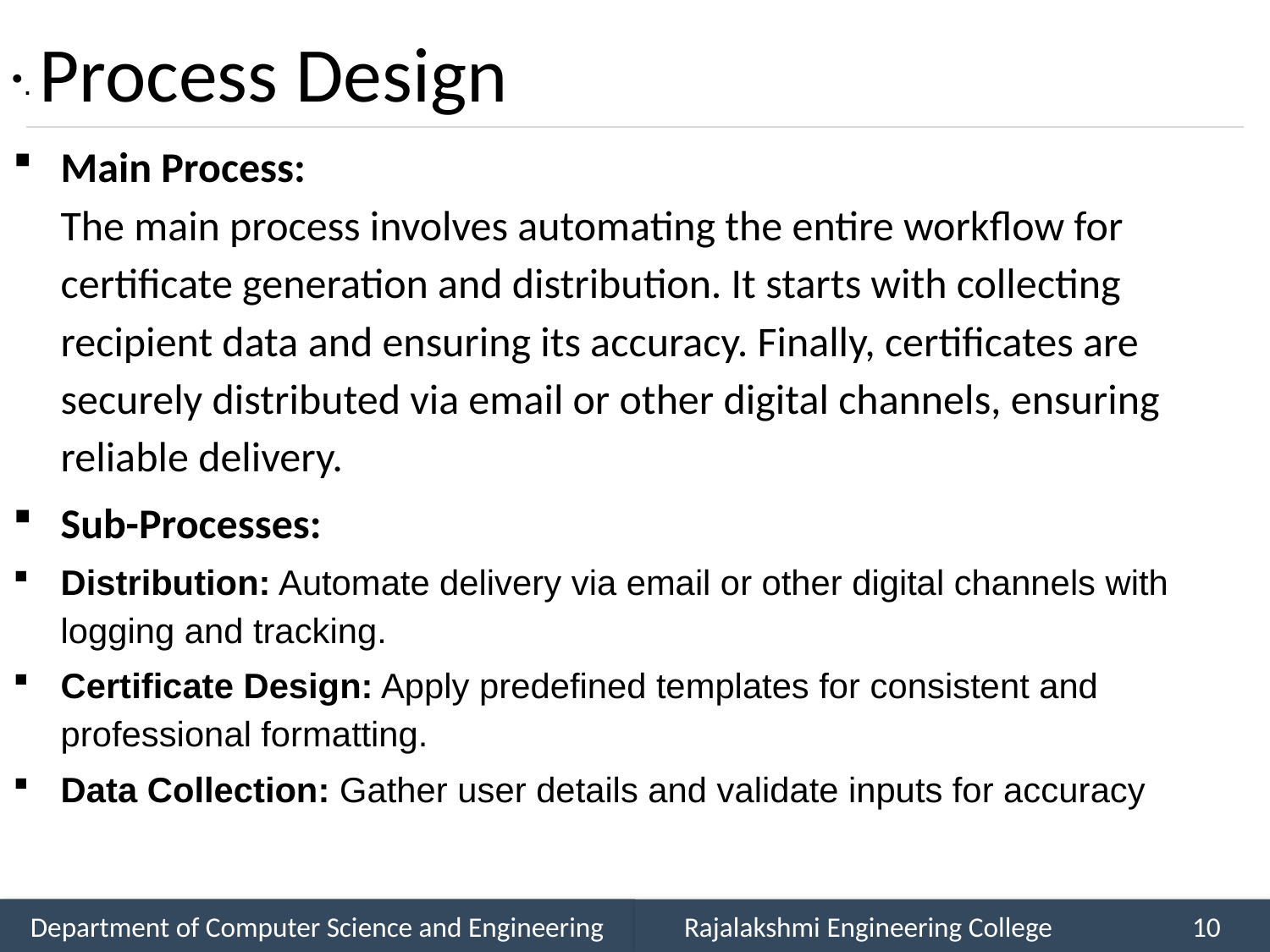

# Process Design
.
Main Process:
The main process involves automating the entire workflow for certificate generation and distribution. It starts with collecting recipient data and ensuring its accuracy. Finally, certificates are securely distributed via email or other digital channels, ensuring reliable delivery.
Sub-Processes:
Distribution: Automate delivery via email or other digital channels with logging and tracking.
Certificate Design: Apply predefined templates for consistent and professional formatting.
Data Collection: Gather user details and validate inputs for accuracy